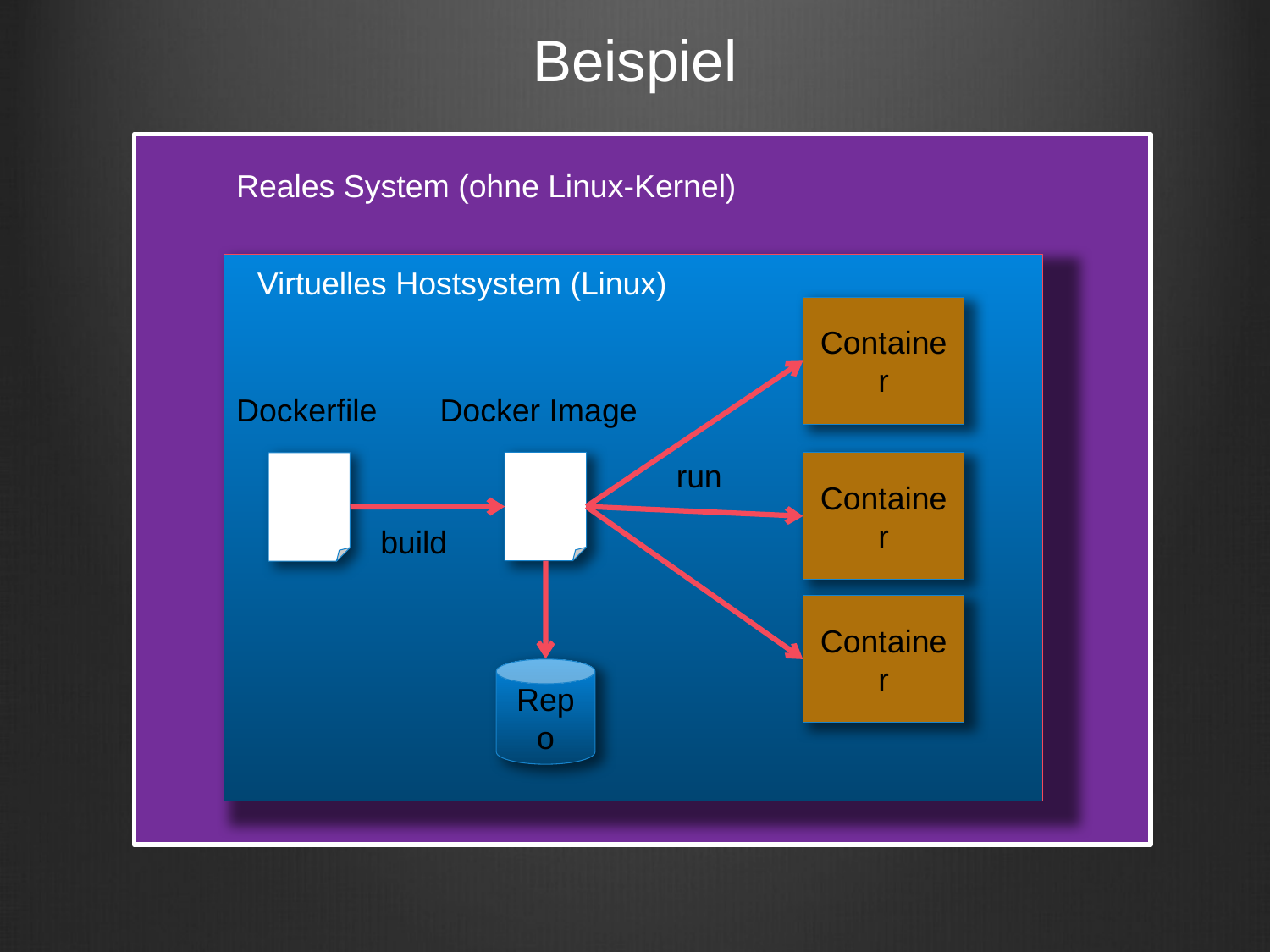

# Beispiel
h
Reales System (ohne Linux-Kernel)

Virtuelles Hostsystem (Linux)
Container
Dockerfile
Docker Image
run

Container
build
Container
Repo